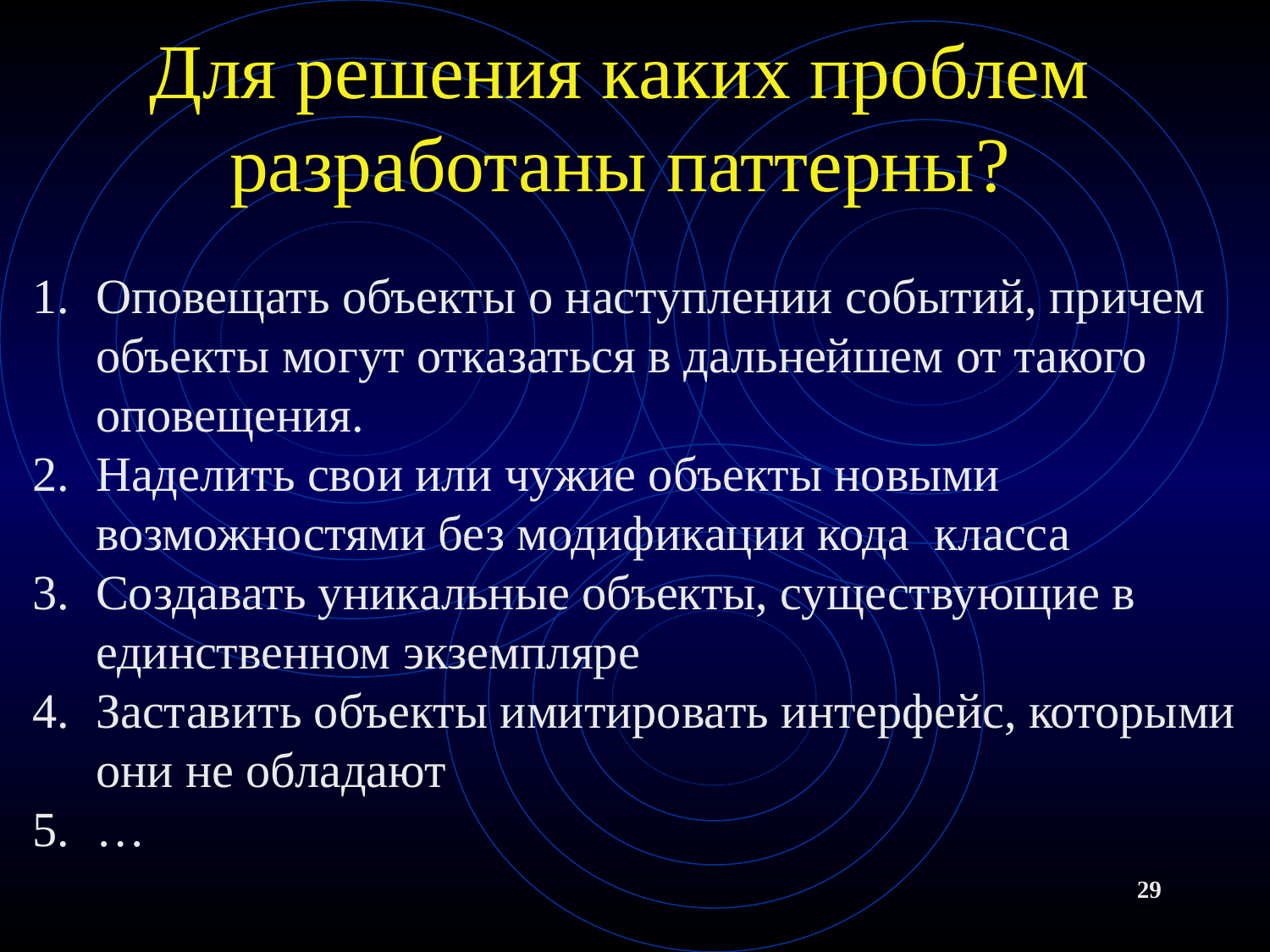

# Для решения каких проблем разработаны паттерны?
Оповещать объекты о наступлении событий, причем объекты могут отказаться в дальнейшем от такого оповещения.
Наделить свои или чужие объекты новыми возможностями без модификации кода  класса
Создавать уникальные объекты, существующие в единственном экземпляре
Заставить объекты имитировать интерфейс, которыми они не обладают
…

29